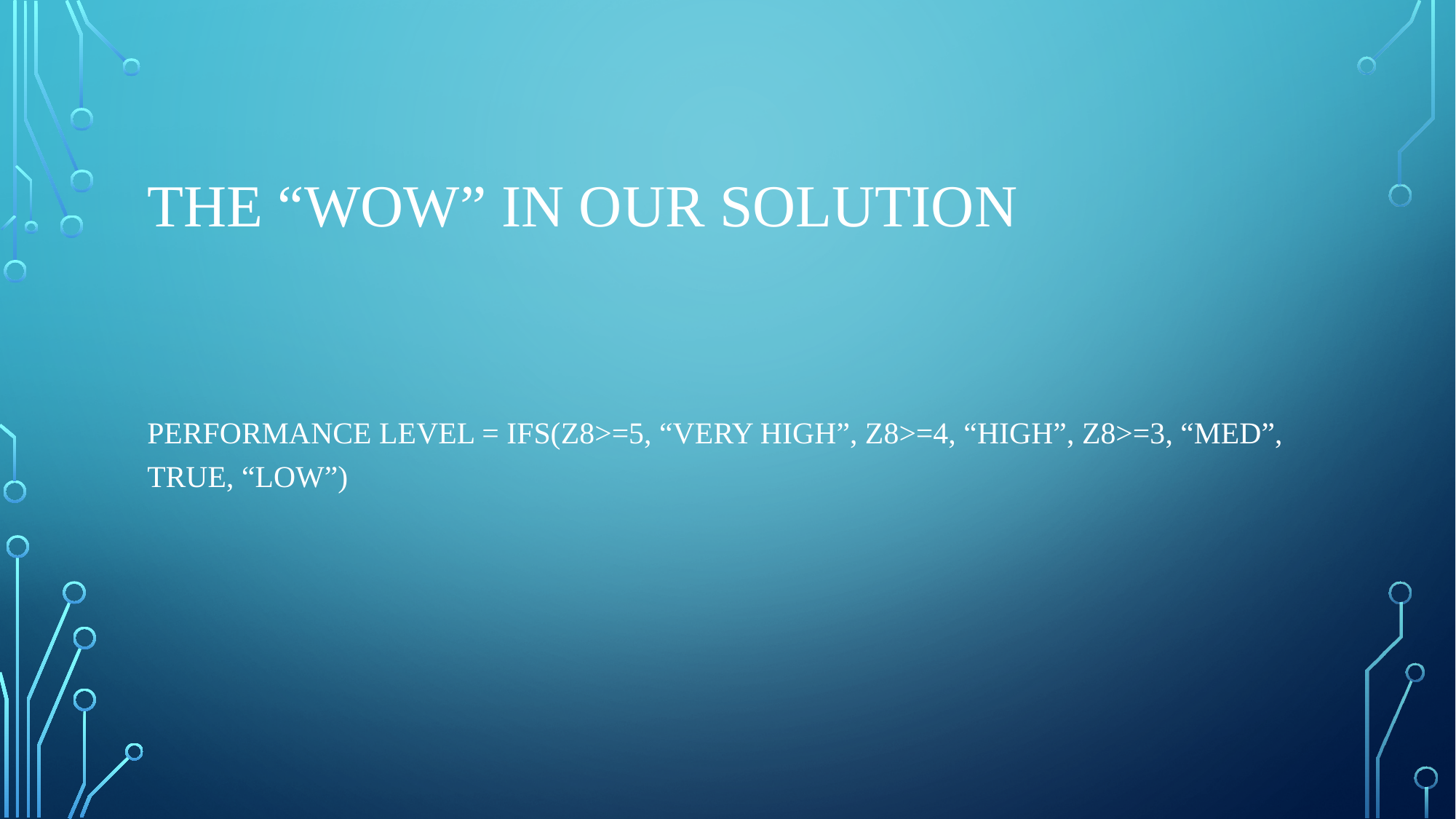

# The “wow” in our solution

performance level = ifs(z8>=5, “very high”, z8>=4, “high”, z8>=3, “med”, true, “low”)